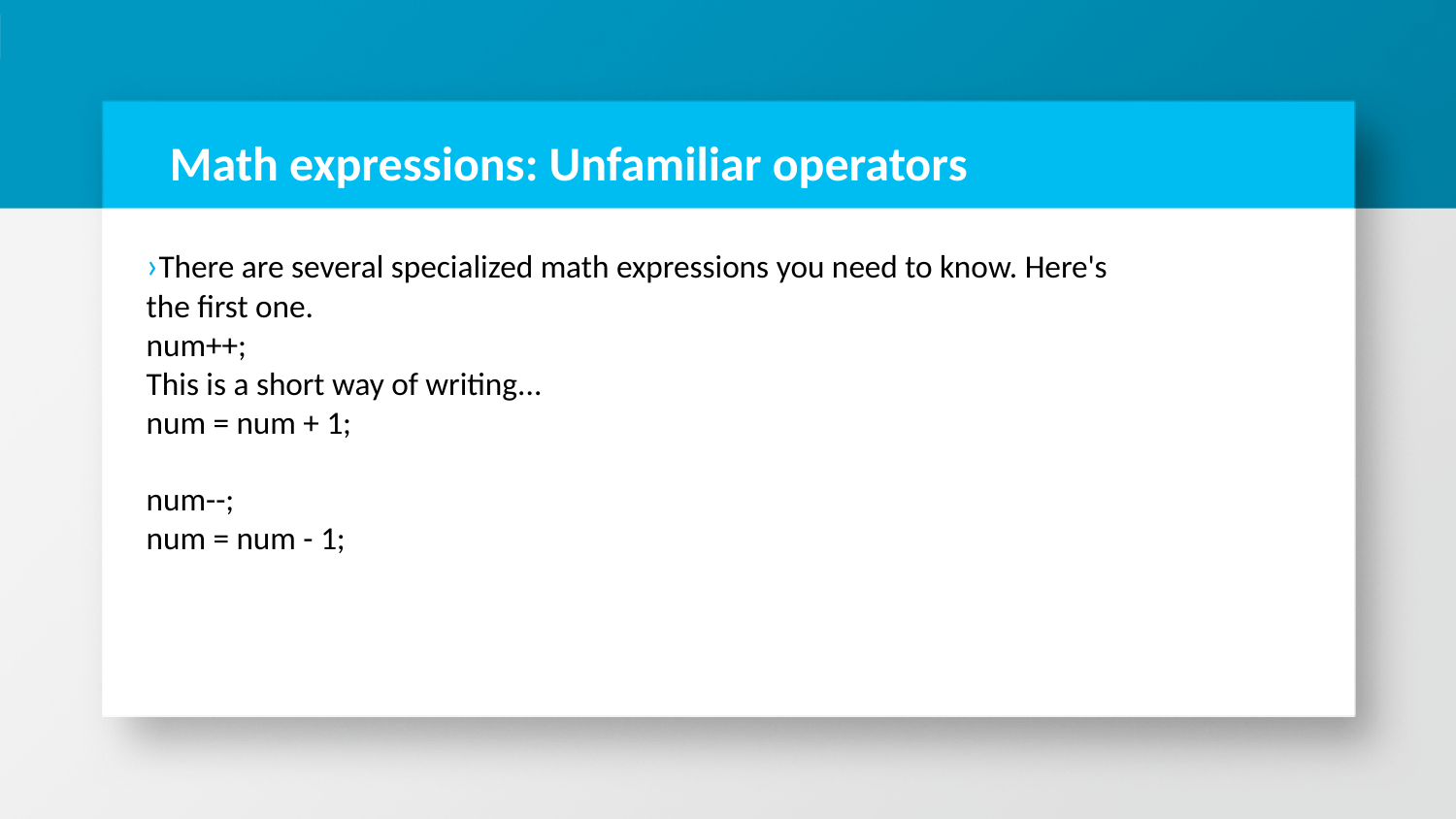

# Math expressions: Unfamiliar operators
›There are several specialized math expressions you need to know. Here's the first one.
num++;
This is a short way of writing...
num = num + 1;

num--;
num = num - 1;